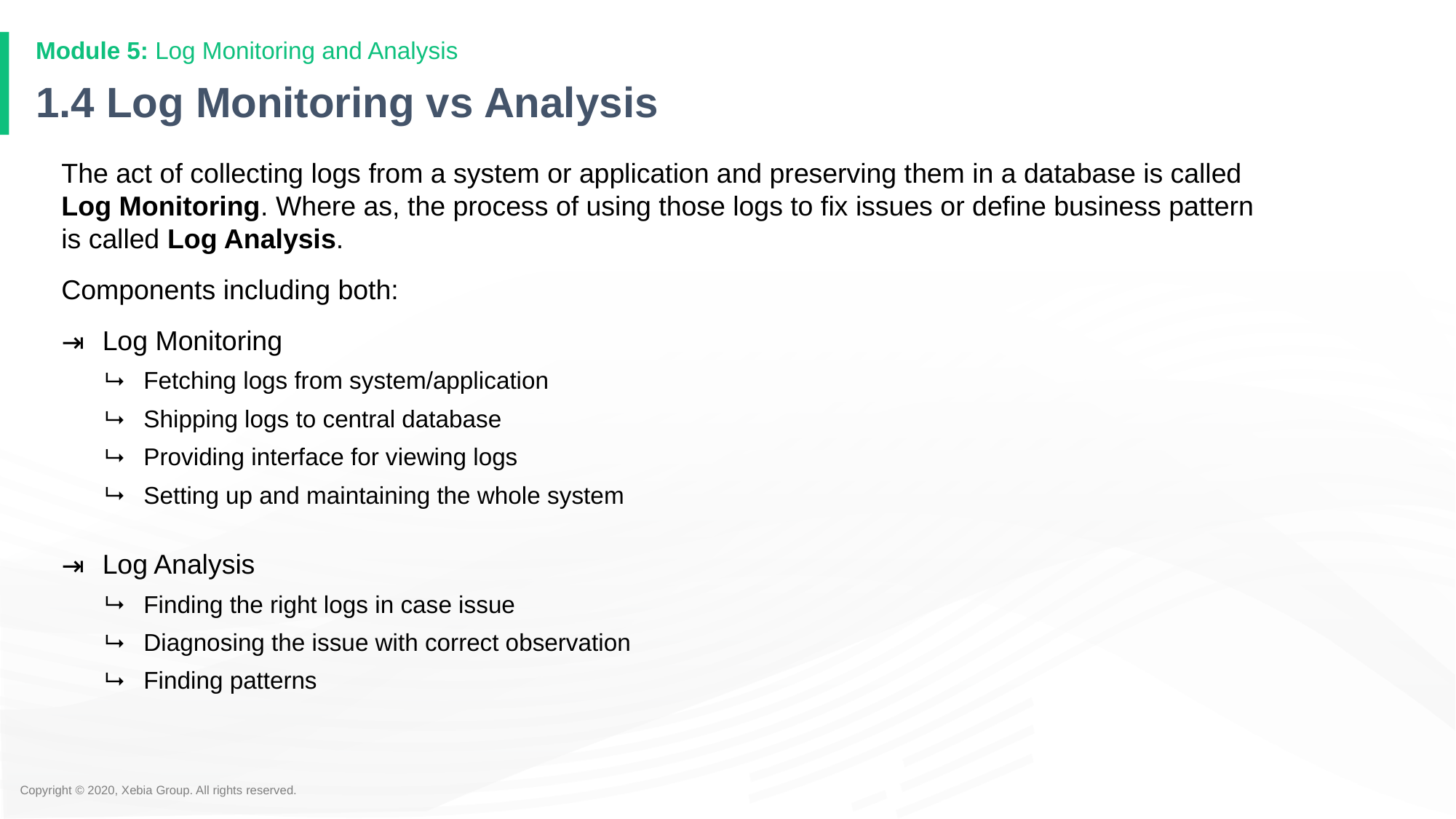

# 1.4 Log Monitoring vs Analysis
The act of collecting logs from a system or application and preserving them in a database is called Log Monitoring. Where as, the process of using those logs to fix issues or define business pattern is called Log Analysis.
Components including both:
Log Monitoring
Fetching logs from system/application
Shipping logs to central database
Providing interface for viewing logs
Setting up and maintaining the whole system
Log Analysis
Finding the right logs in case issue
Diagnosing the issue with correct observation
Finding patterns